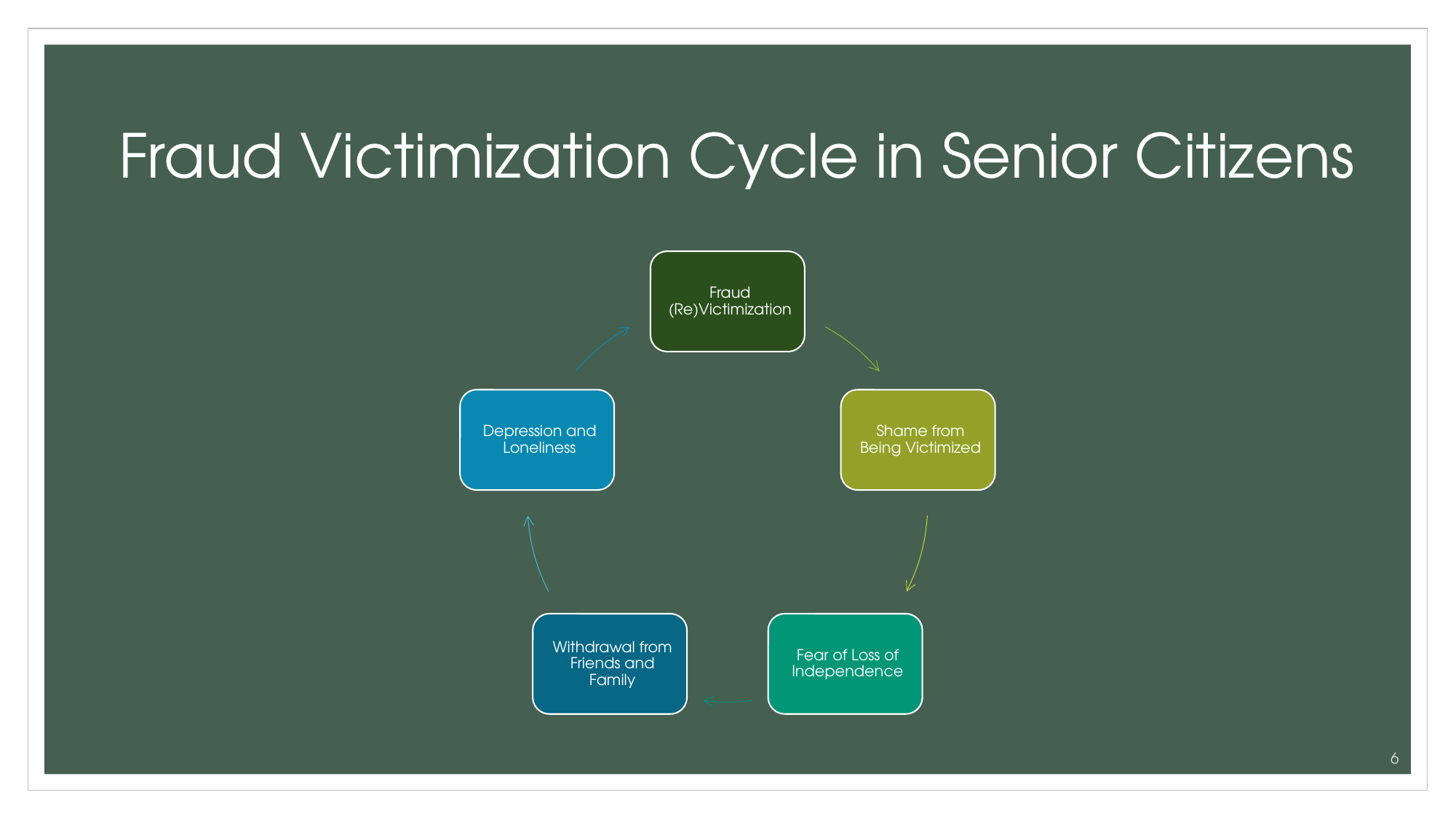

# Fraud Victimization Cycle in Senior Citizens
Fraud (Re)Victimization
Shame from Being Victimized
Fear of Loss of Independence
Withdrawal from Friends and Family
Depression and Loneliness
6